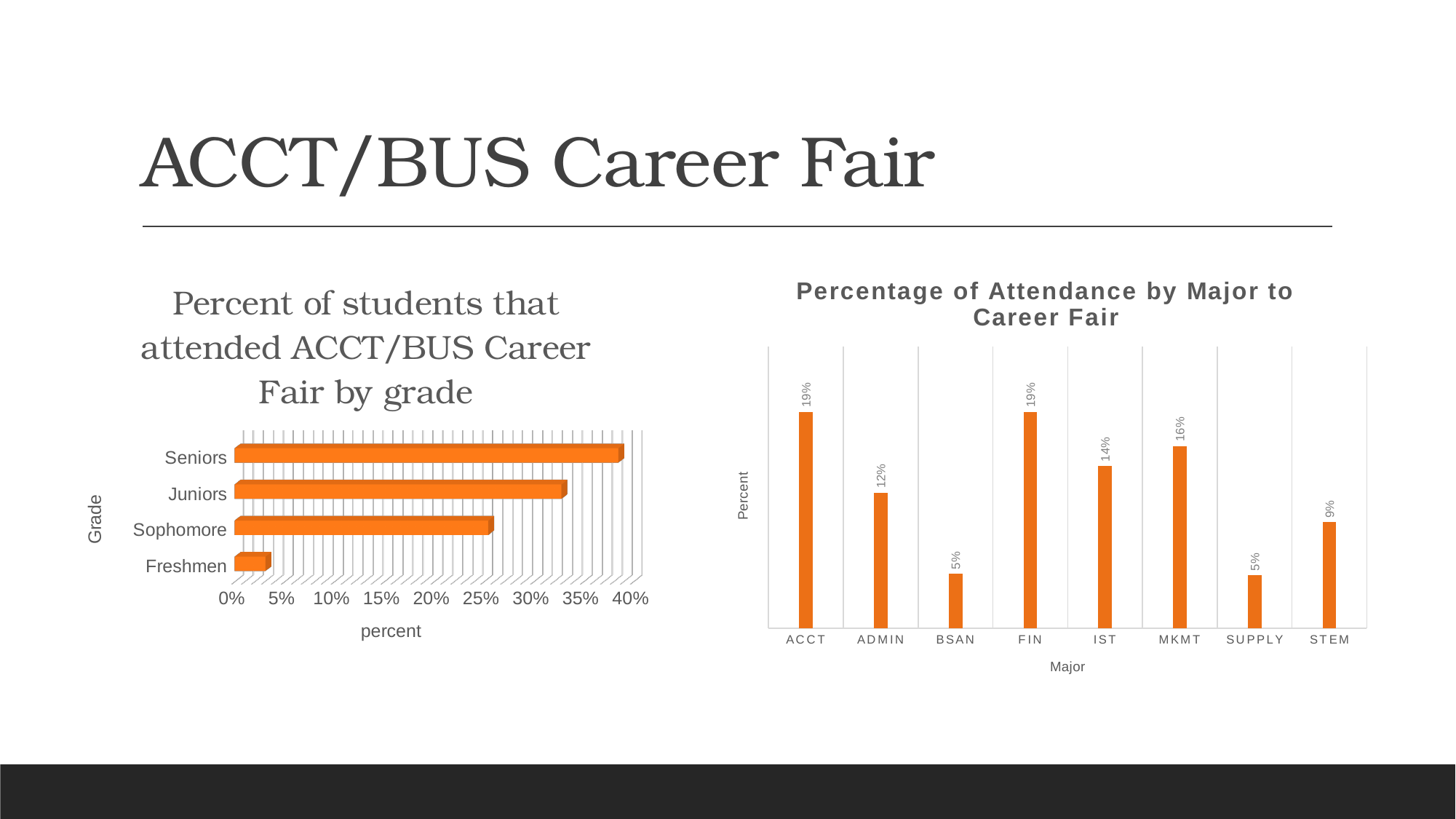

# ACCT/BUS Career Fair

[unsupported chart]

### Chart: Percentage of Attendance by Major to Career Fair

| Category |  |
|---|---|
| ACCT | 0.19225449515905949 |
| ADMIN | 0.12033195020746888 |
| BSAN | 0.048409405255878286 |
| FIN | 0.19225449515905949 |
| IST | 0.14384508990318118 |
| MKMT | 0.16182572614107885 |
| SUPPLY | 0.04702627939142462 |
| STEM | 0.09405255878284924 |